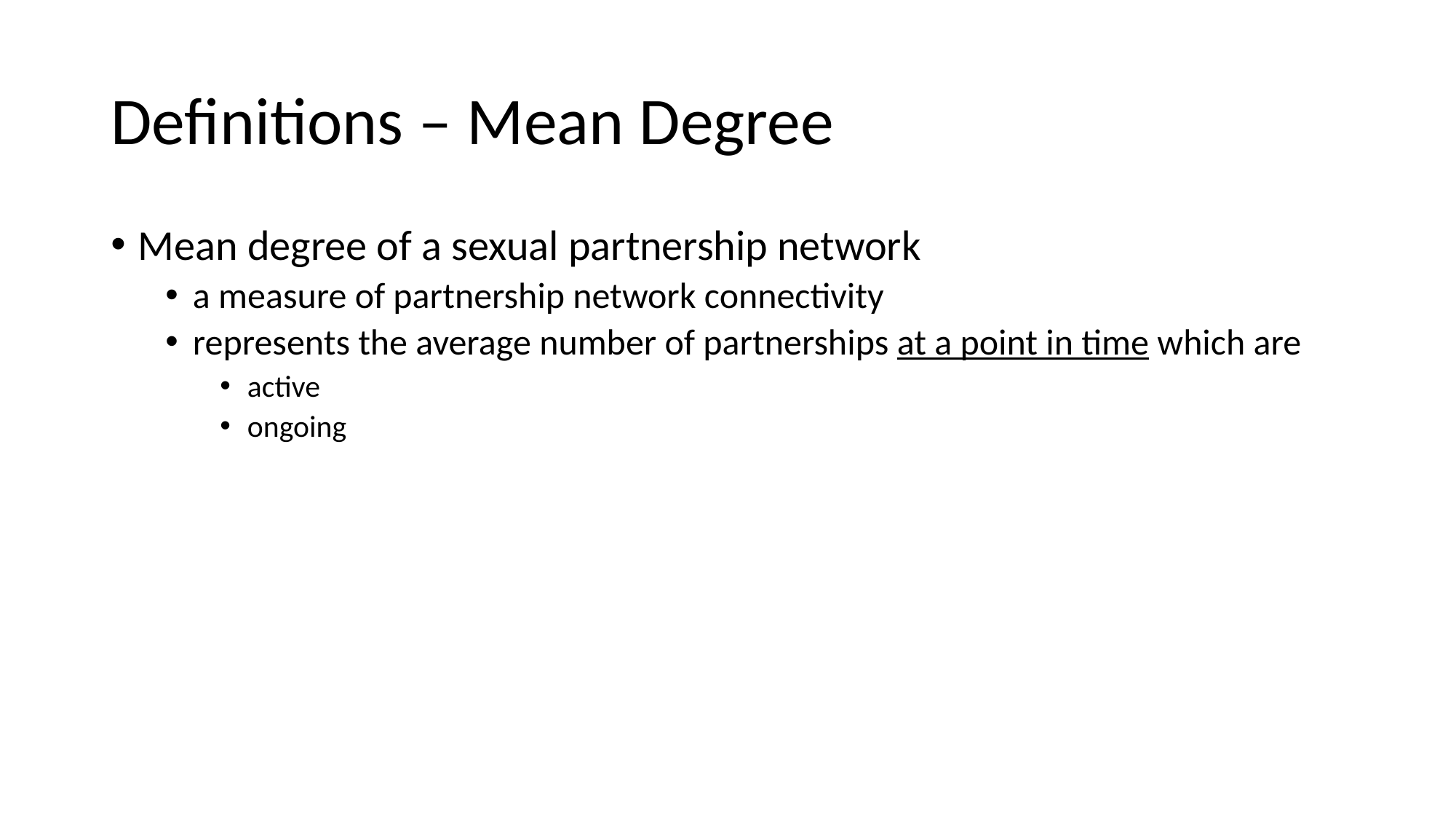

# Definitions – Mean Degree
Mean degree of a sexual partnership network
a measure of partnership network connectivity
represents the average number of partnerships at a point in time which are
active
ongoing